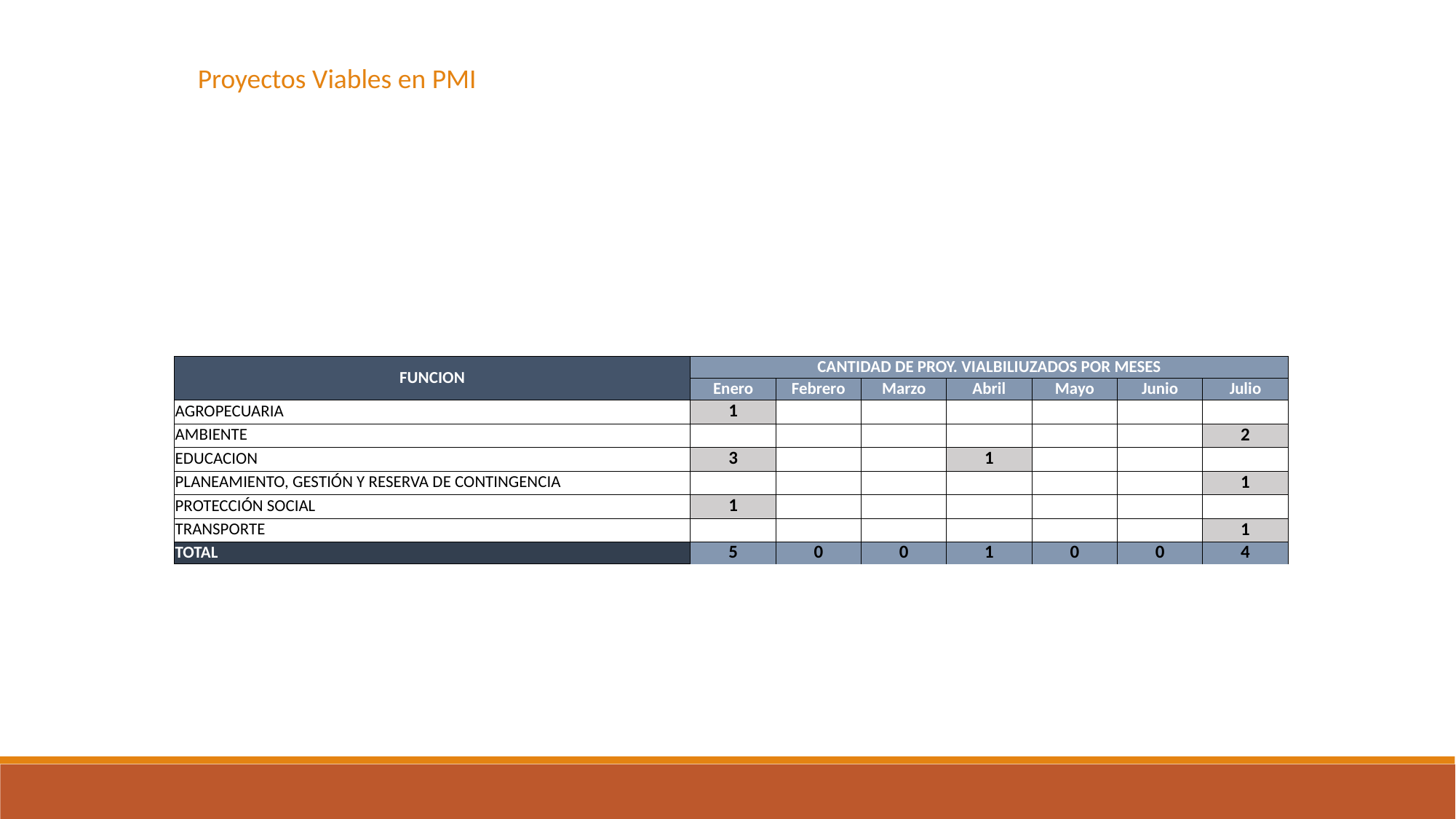

Proyectos Viables en PMI
| FUNCION | CANTIDAD DE PROY. VIALBILIUZADOS POR MESES |  |  |  |  |  |  |
| --- | --- | --- | --- | --- | --- | --- | --- |
|  | Enero | Febrero | Marzo | Abril | Mayo | Junio | Julio |
| AGROPECUARIA | 1 |  |  |  |  |  |  |
| AMBIENTE |  |  |  |  |  |  | 2 |
| EDUCACION | 3 |  |  | 1 |  |  |  |
| PLANEAMIENTO, GESTIÓN Y RESERVA DE CONTINGENCIA |  |  |  |  |  |  | 1 |
| PROTECCIÓN SOCIAL | 1 |  |  |  |  |  |  |
| TRANSPORTE |  |  |  |  |  |  | 1 |
| TOTAL | 5 | 0 | 0 | 1 | 0 | 0 | 4 |